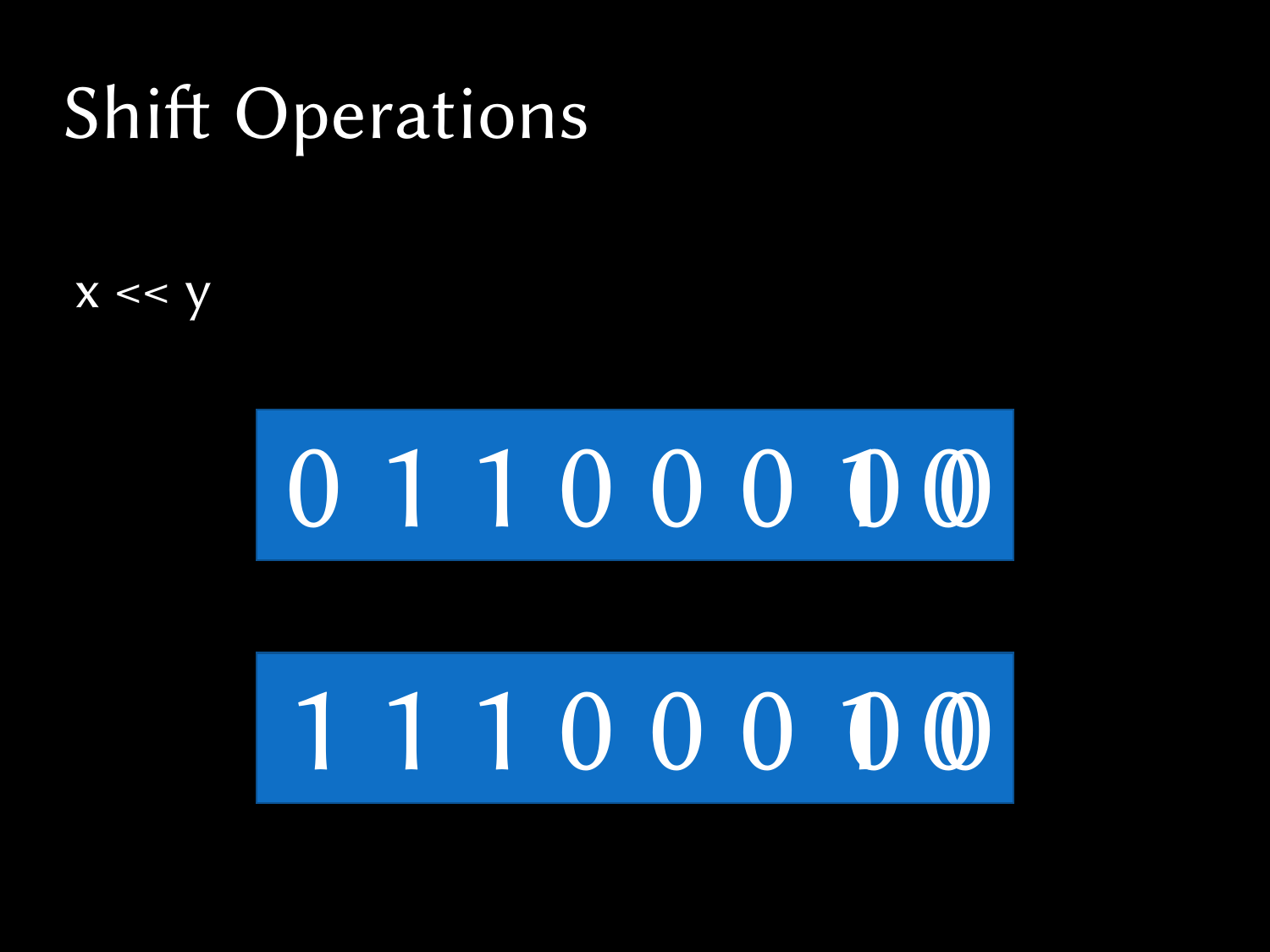

# Shift Operations
x << y
0 1 1 0 0 0 1 0
0 0

1 1 1 0 0 0 1 0
0 0